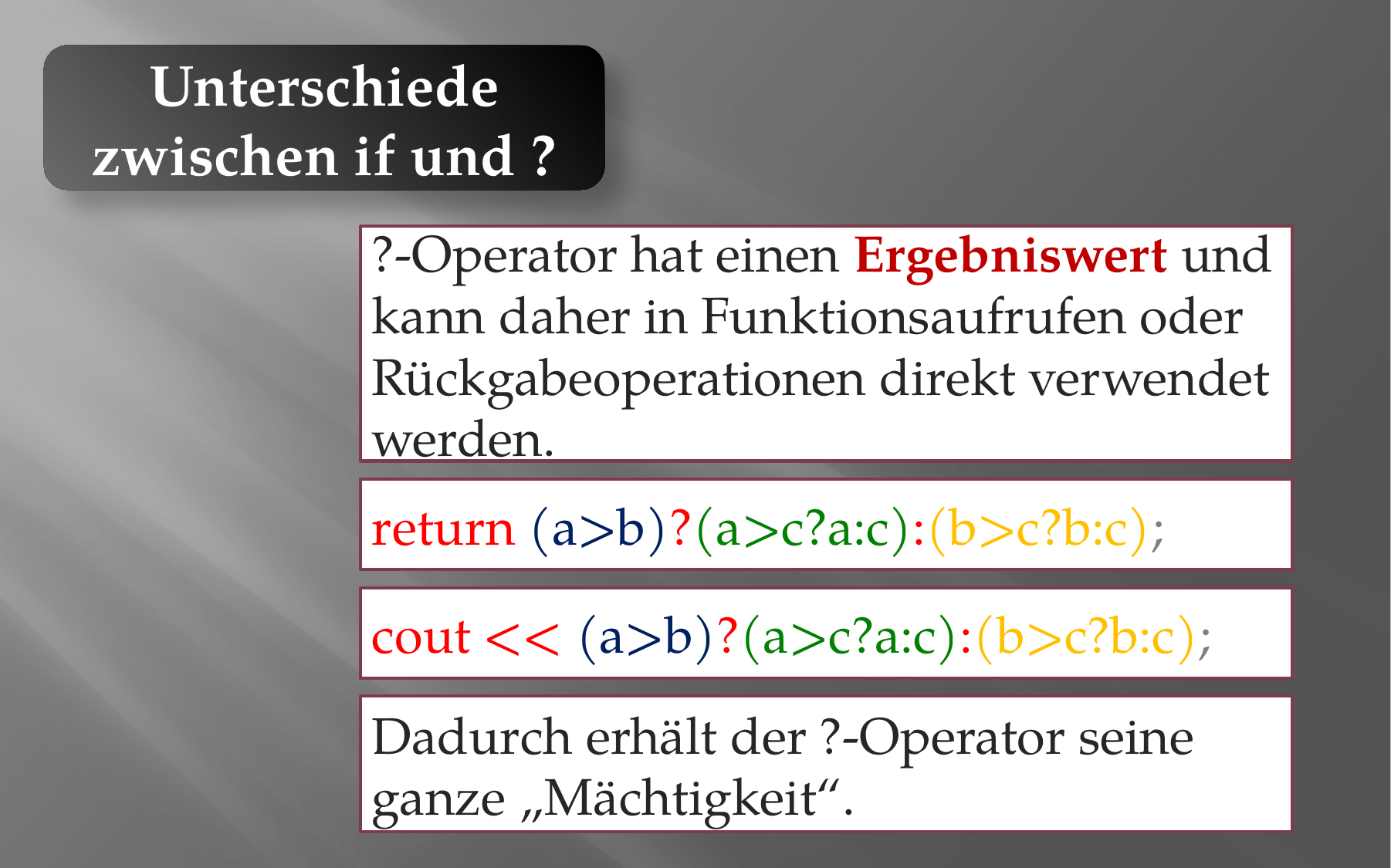

Unterschiede zwischen if und ?
?-Operator hat einen Ergebniswert und kann daher in Funktionsaufrufen oder Rückgabeoperationen direkt verwendet werden.
return (a>b)?(a>c?a:c):(b>c?b:c);
cout << (a>b)?(a>c?a:c):(b>c?b:c);
Dadurch erhält der ?-Operator seine ganze „Mächtigkeit“.